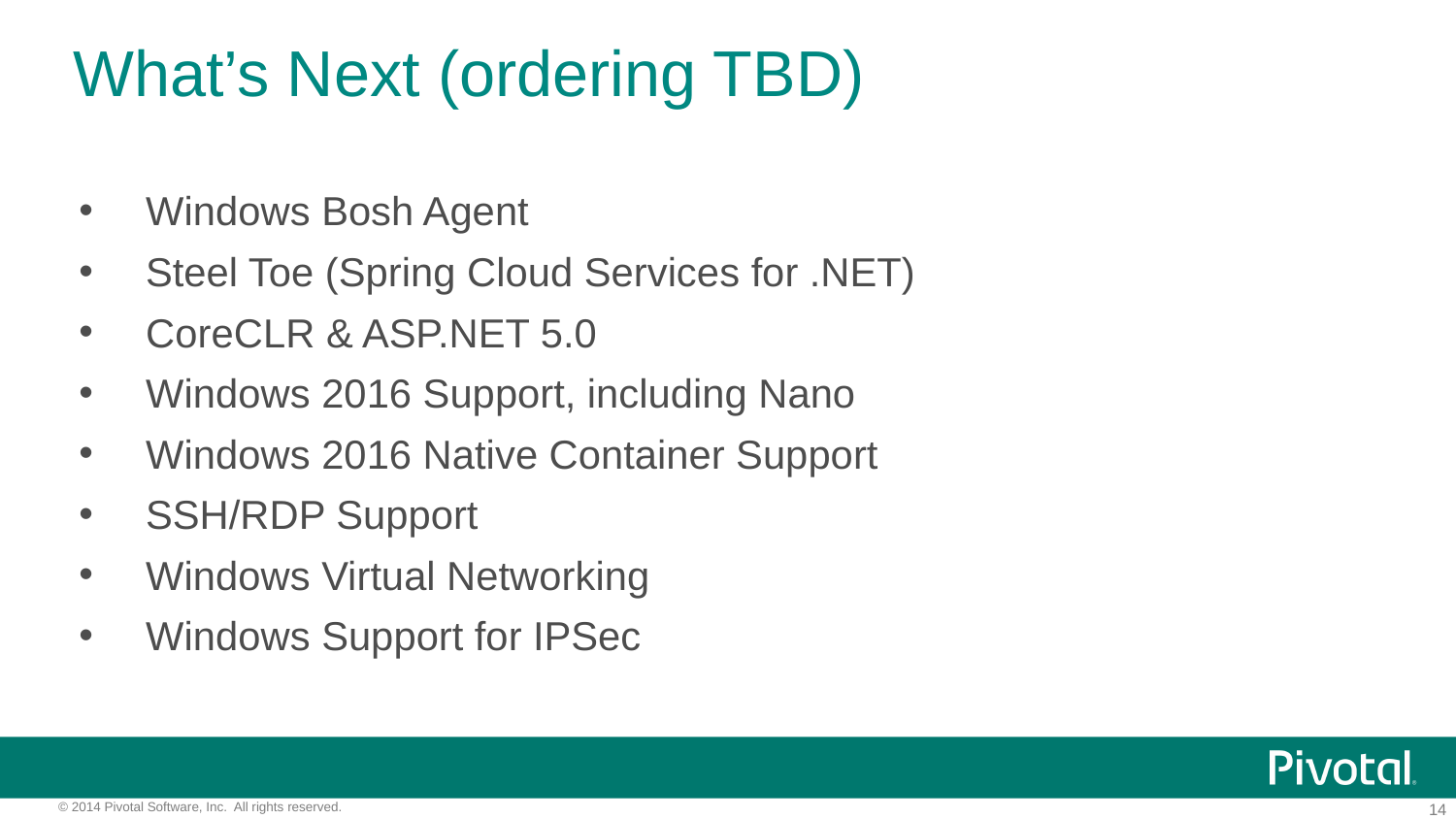

# What’s Next (ordering TBD)
Windows Bosh Agent
Steel Toe (Spring Cloud Services for .NET)
CoreCLR & ASP.NET 5.0
Windows 2016 Support, including Nano
Windows 2016 Native Container Support
SSH/RDP Support
Windows Virtual Networking
Windows Support for IPSec